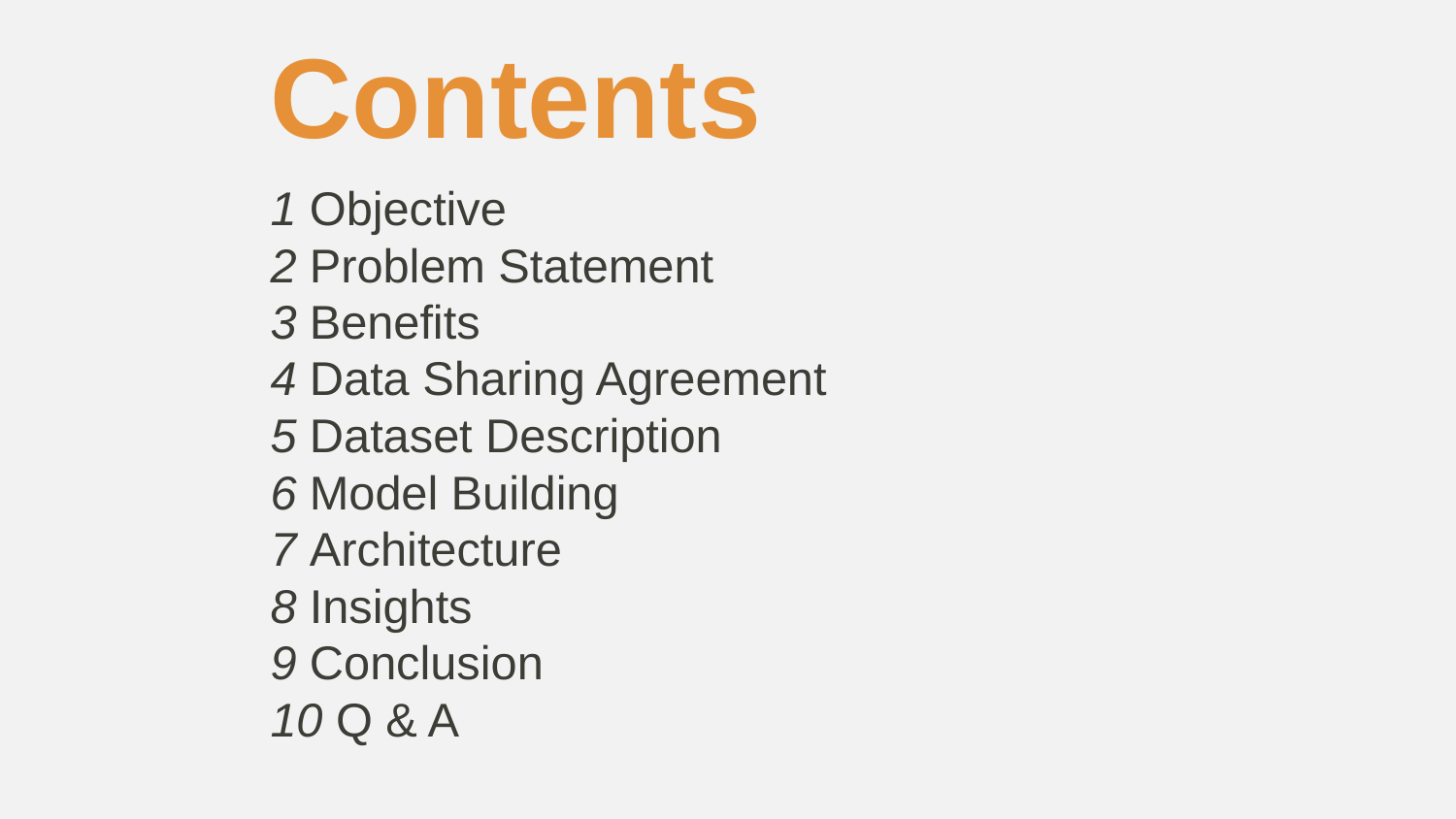

# Contents
1 Objective
2 Problem Statement
3 Benefits
4 Data Sharing Agreement
5 Dataset Description
6 Model Building
7 Architecture
8 Insights
9 Conclusion
10 Q & A